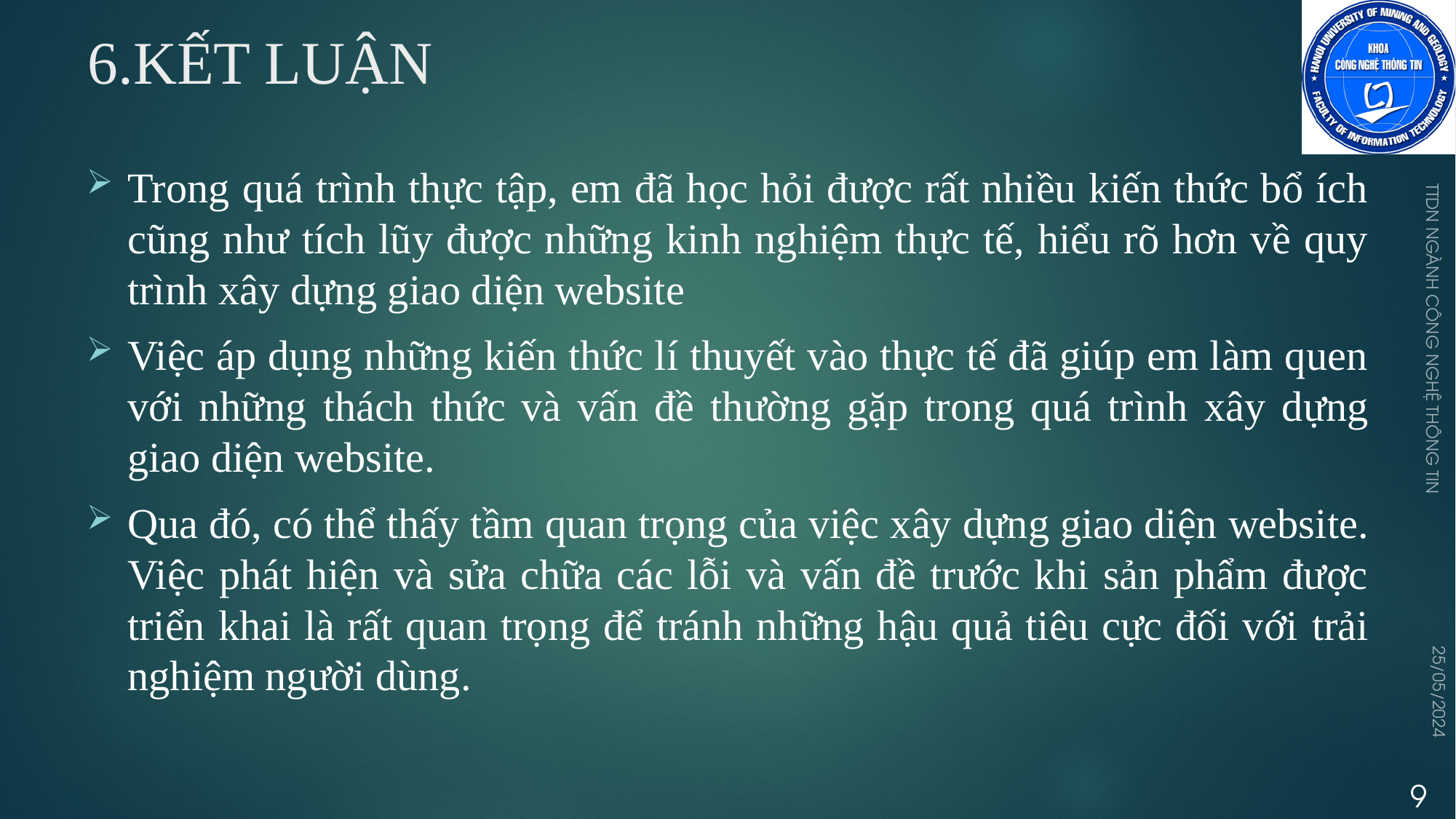

# 6.KẾT LUẬN
Trong quá trình thực tập, em đã học hỏi được rất nhiều kiến thức bổ ích cũng như tích lũy được những kinh nghiệm thực tế, hiểu rõ hơn về quy trình xây dựng giao diện website
Việc áp dụng những kiến thức lí thuyết vào thực tế đã giúp em làm quen với những thách thức và vấn đề thường gặp trong quá trình xây dựng giao diện website.
Qua đó, có thể thấy tầm quan trọng của việc xây dựng giao diện website. Việc phát hiện và sửa chữa các lỗi và vấn đề trước khi sản phẩm được triển khai là rất quan trọng để tránh những hậu quả tiêu cực đối với trải nghiệm người dùng.
TTDN NGÀNH CÔNG NGHỆ THÔNG TIN
25/05/2024
9